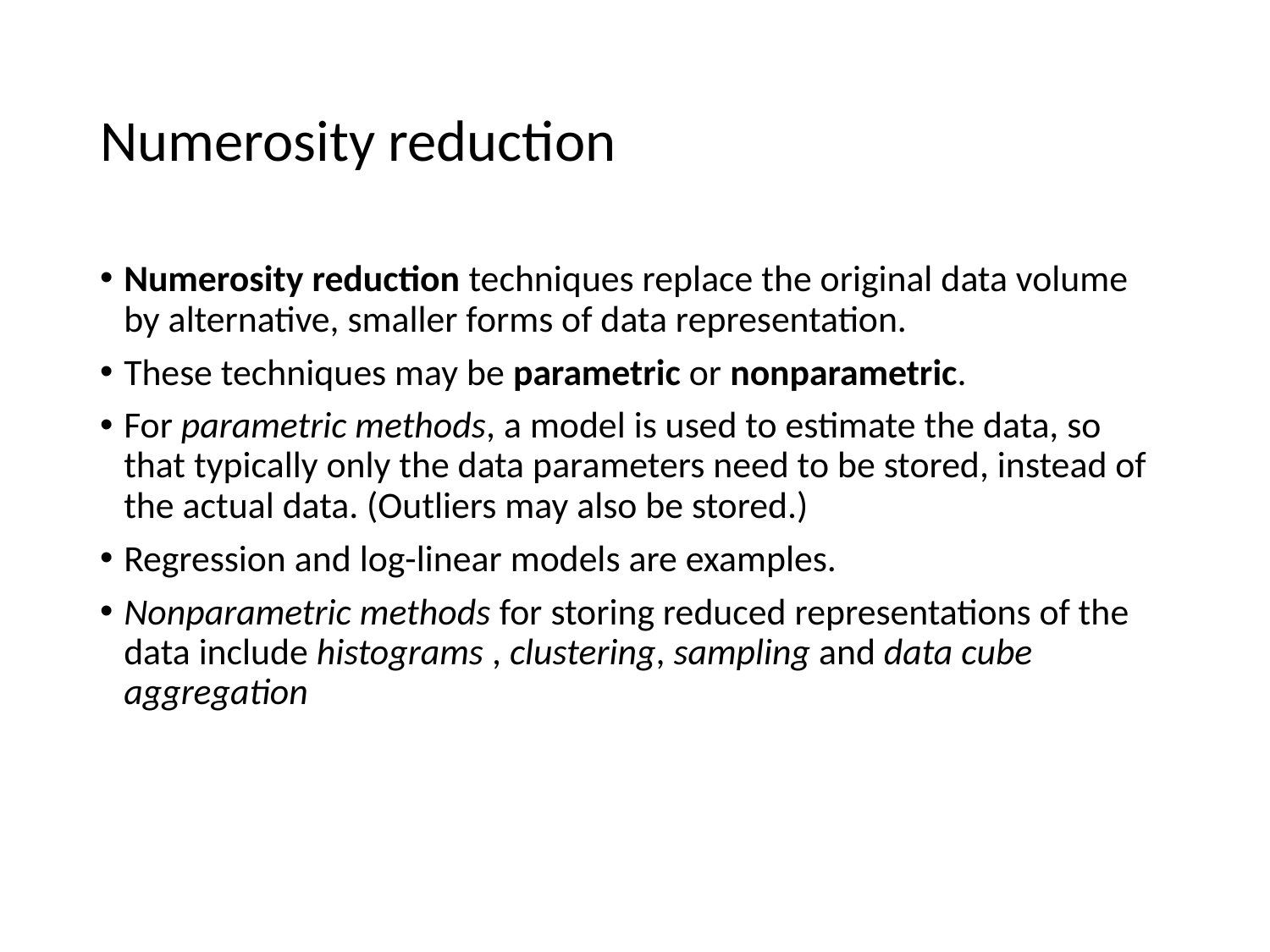

# Numerosity reduction
Numerosity reduction techniques replace the original data volume by alternative, smaller forms of data representation.
These techniques may be parametric or nonparametric.
For parametric methods, a model is used to estimate the data, so that typically only the data parameters need to be stored, instead of the actual data. (Outliers may also be stored.)
Regression and log-linear models are examples.
Nonparametric methods for storing reduced representations of the data include histograms , clustering, sampling and data cube aggregation